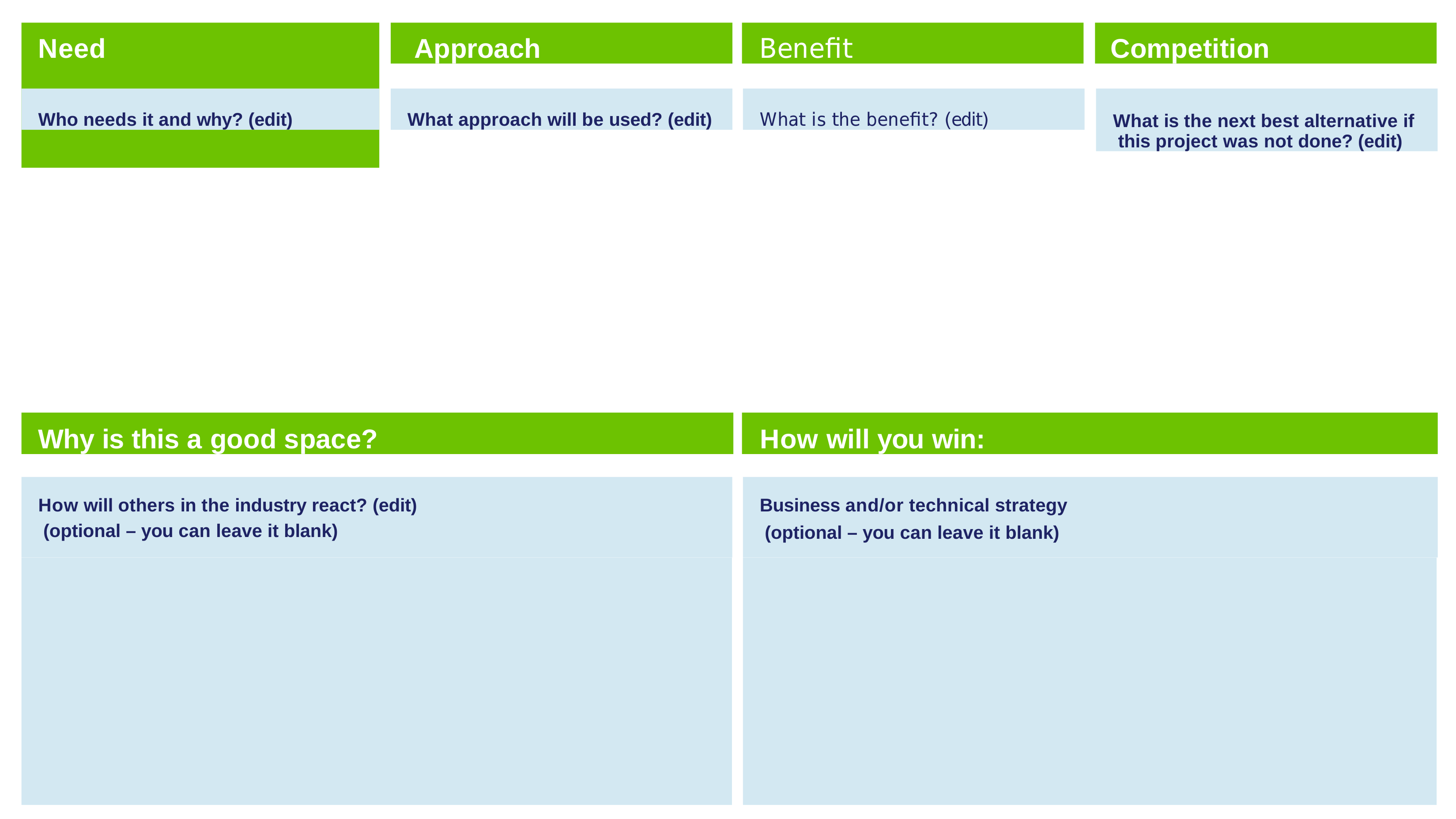

# Need
Approach
Benefit
Competition
Who needs it and why? (edit)
What approach will be used? (edit)
What is the benefit? (edit)

What is the next best alternative if  this project was not done? (edit)
Why is this a good space?
How will you win:

Business and/or technical strategy  (optional – you can leave it blank)
How will others in the industry react? (edit)  (optional – you can leave it blank)